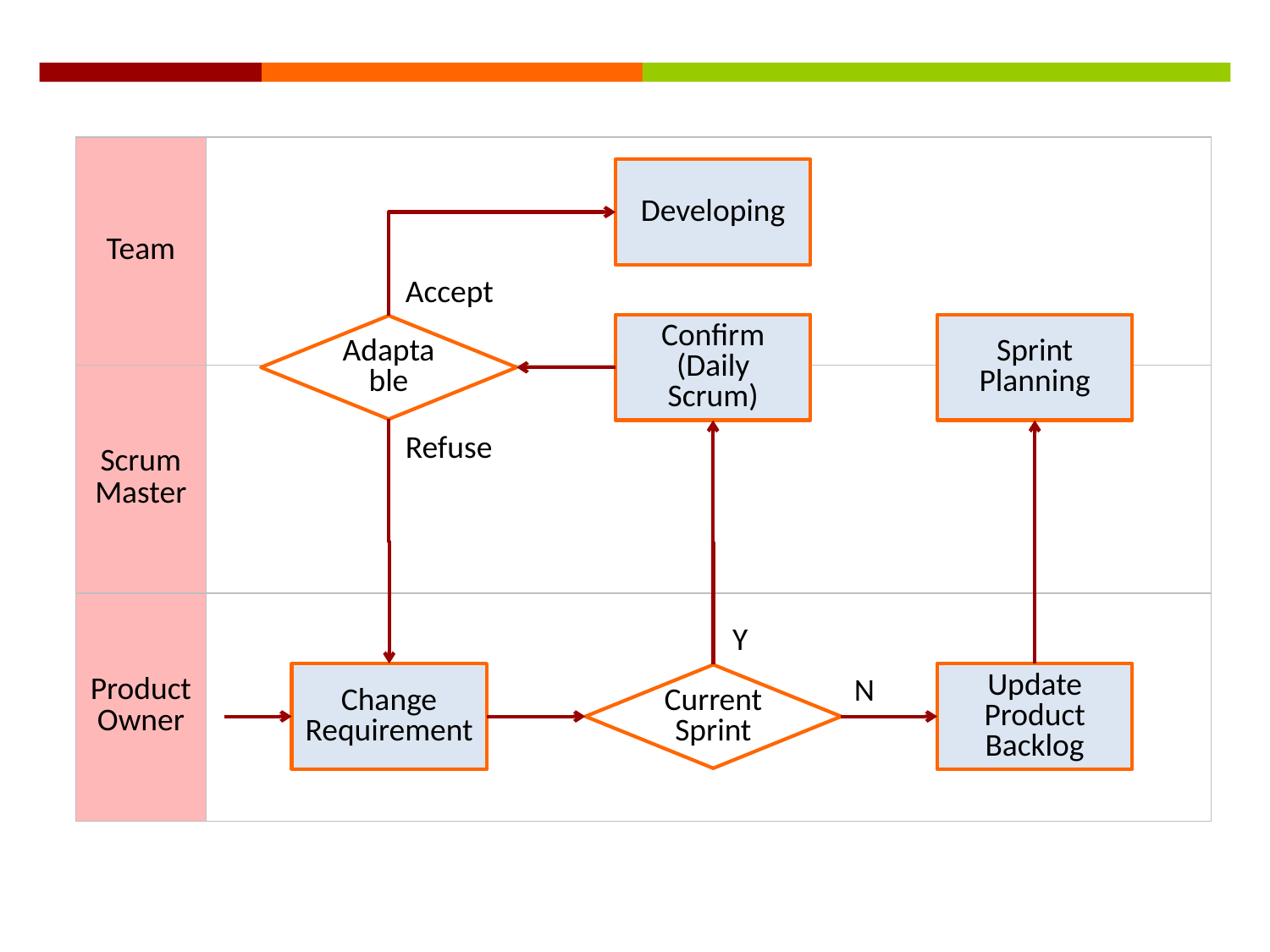

| Team |  |
| --- | --- |
| Scrum Master |  |
| Product Owner |  |
Developing
Accept
Confirm (Daily Scrum)
Sprint Planning
Adaptable
Refuse
Y
Change Requirement
N
Update Product Backlog
Current Sprint